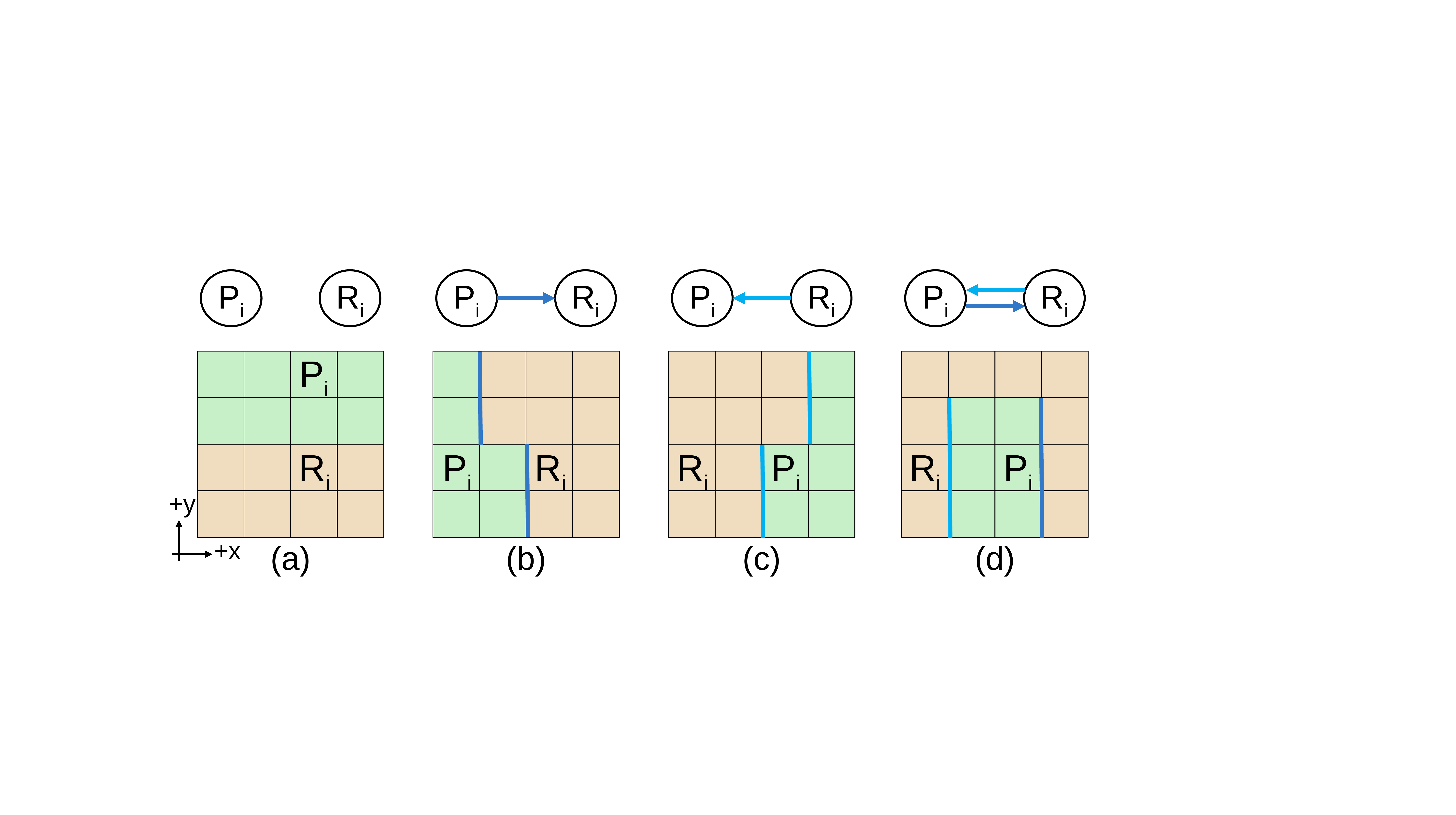

Pi
Ri
Pi
Ri
Pi
Ri
Pi
Ri
Pi

Ri

Pi
Ri

Ri
Pi

Ri
Pi

+y
+x
(a)
(b)
(c)
(d)